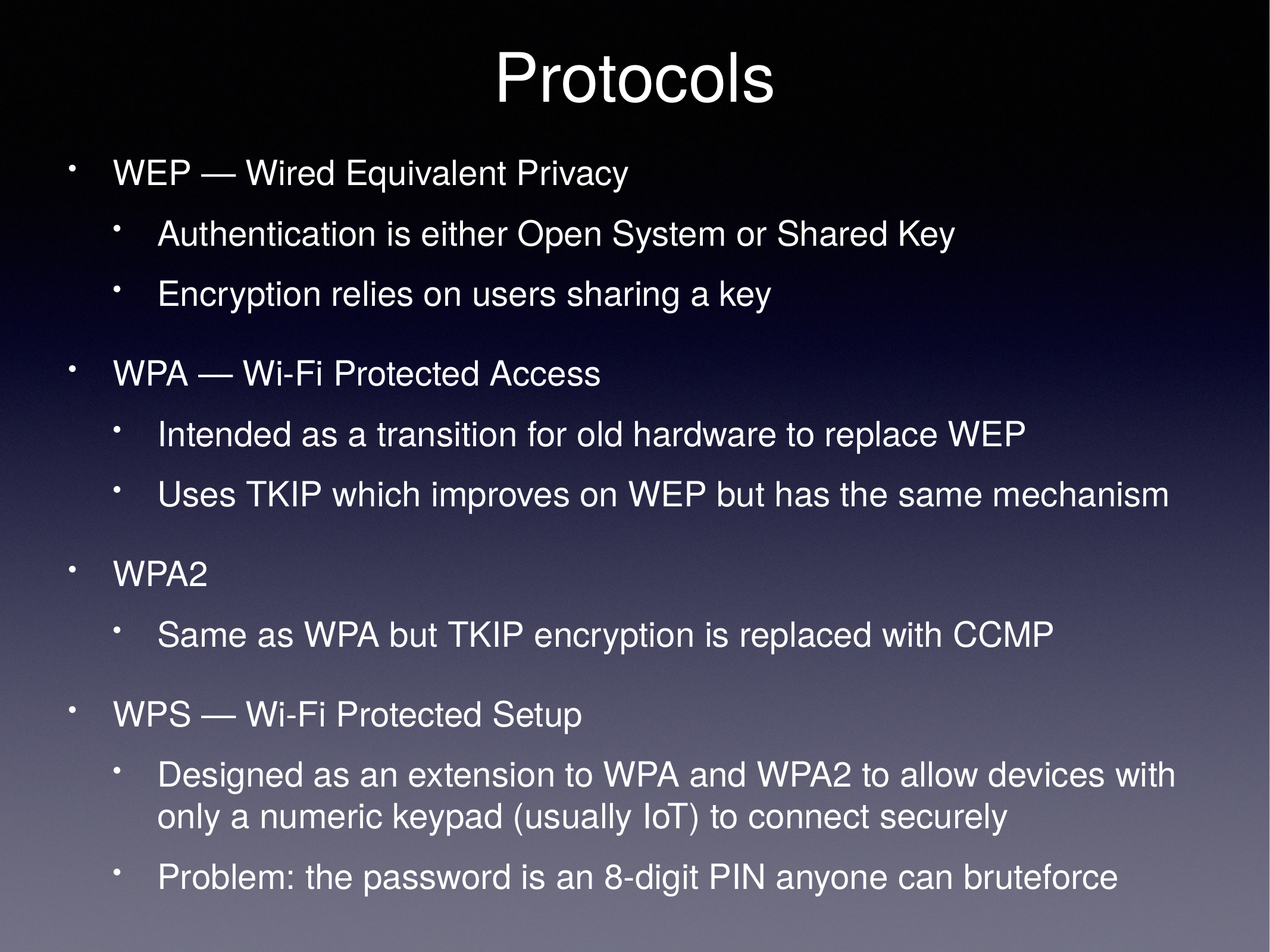

# Protocols
WEP — Wired Equivalent Privacy
Authentication is either Open System or Shared Key
Encryption relies on users sharing a key
WPA — Wi-Fi Protected Access
Intended as a transition for old hardware to replace WEP
Uses TKIP which improves on WEP but has the same mechanism
WPA2
Same as WPA but TKIP encryption is replaced with CCMP
WPS — Wi-Fi Protected Setup
Designed as an extension to WPA and WPA2 to allow devices with only a numeric keypad (usually IoT) to connect securely
Problem: the password is an 8-digit PIN anyone can bruteforce